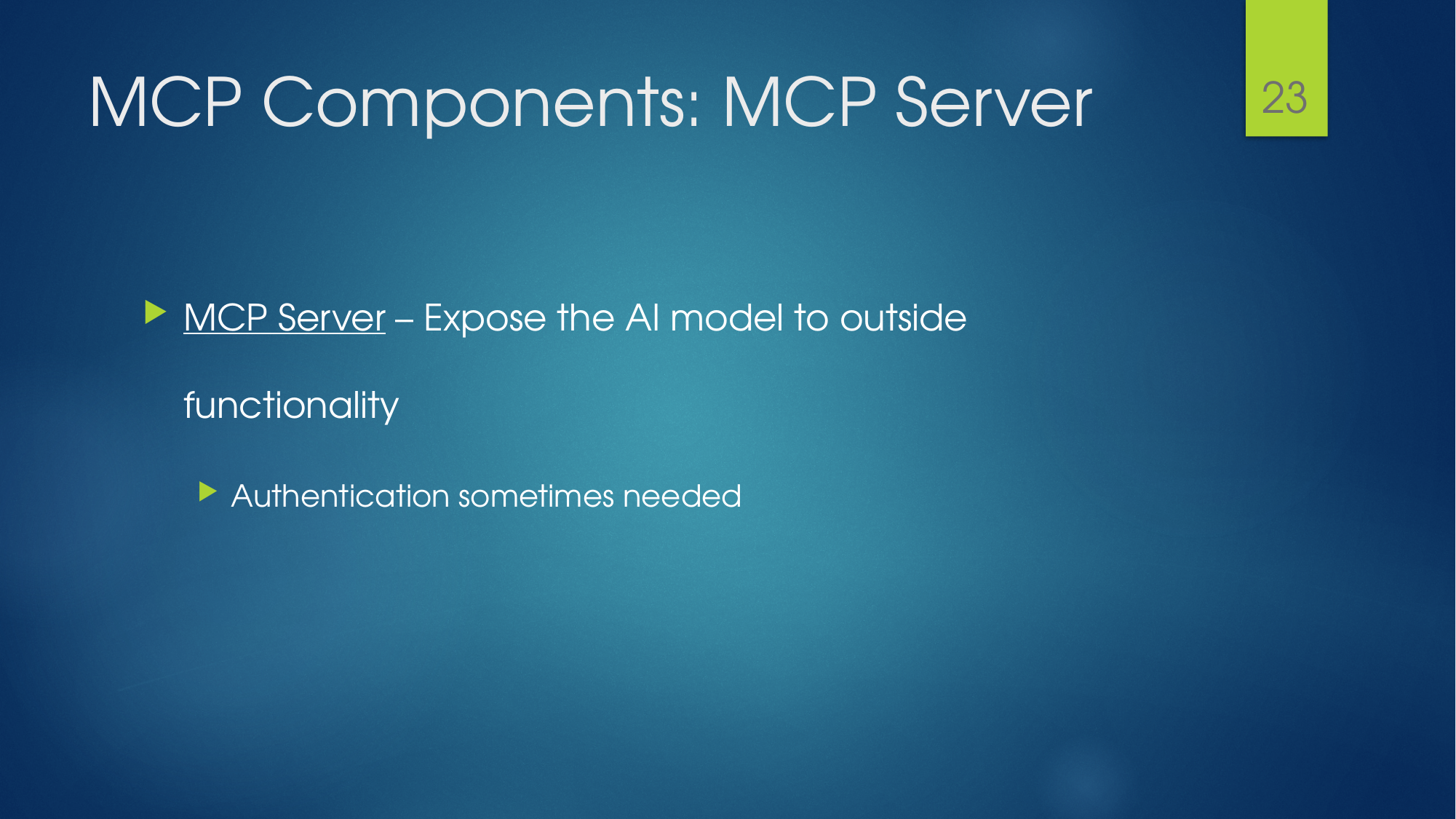

23
# MCP Components: MCP Server
MCP Server – Expose the AI model to outside functionality
Authentication sometimes needed